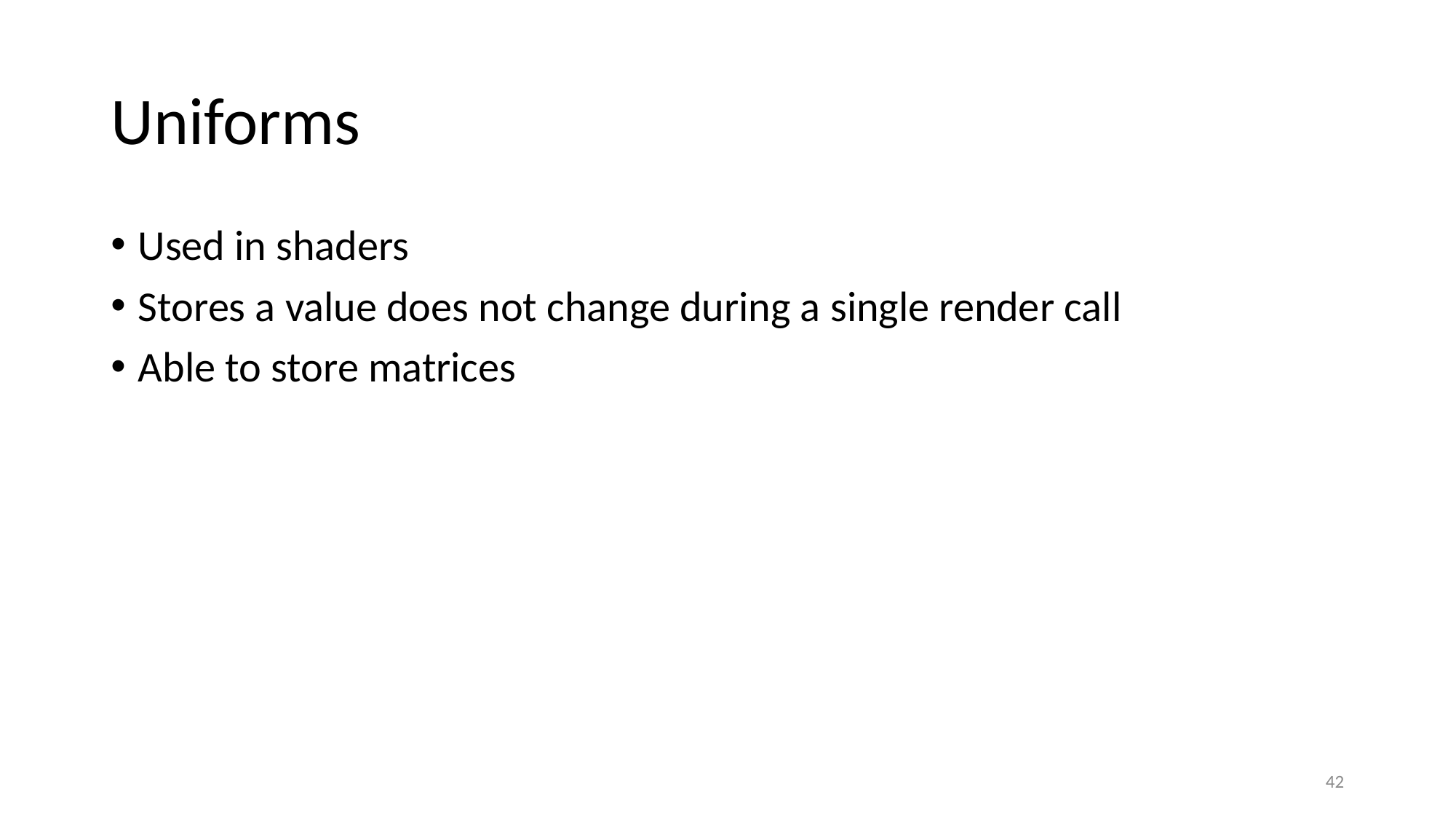

# Uniforms
Used in shaders
Stores a value does not change during a single render call
Able to store matrices
42